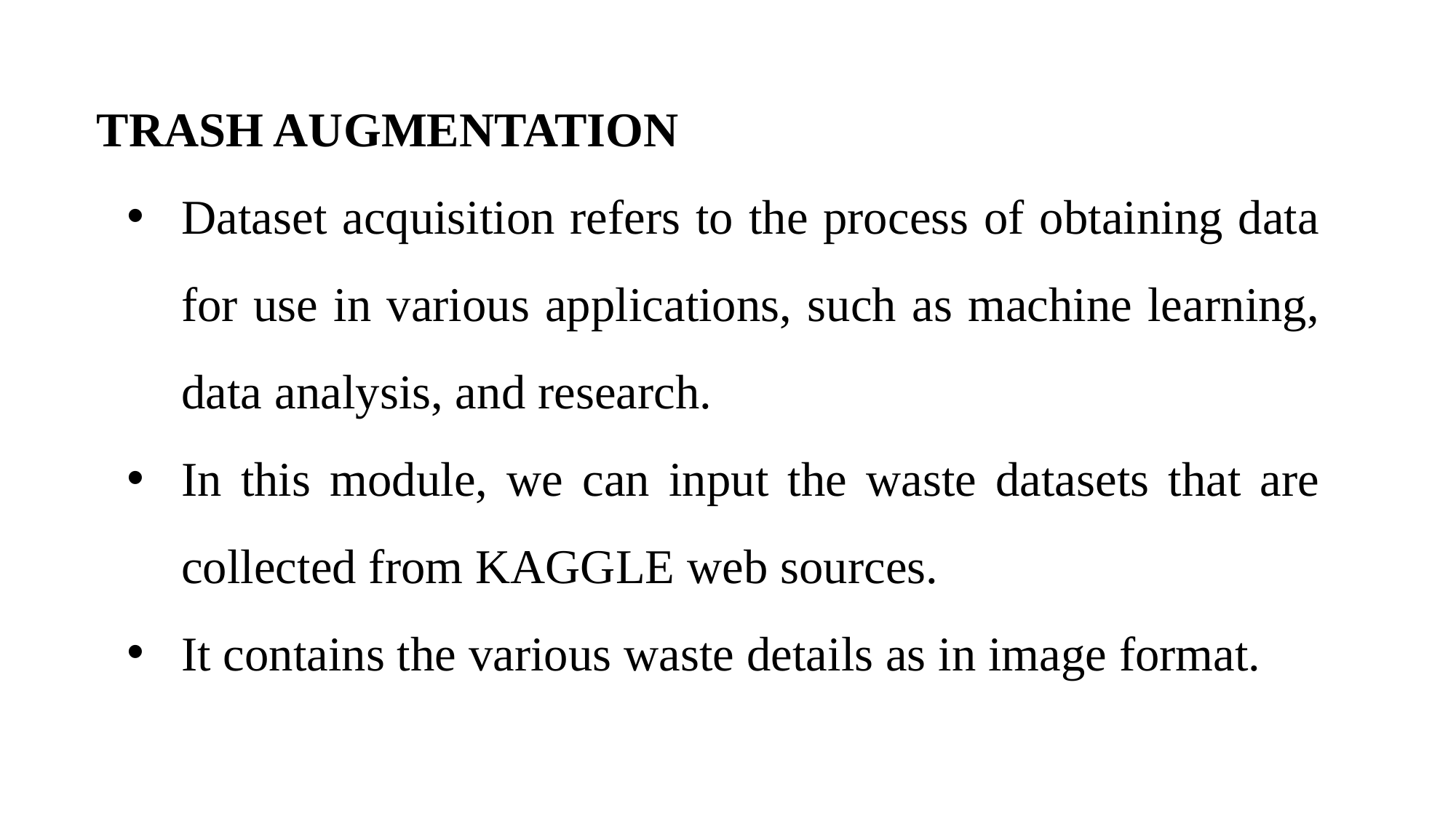

TRASH AUGMENTATION
Dataset acquisition refers to the process of obtaining data for use in various applications, such as machine learning, data analysis, and research.
In this module, we can input the waste datasets that are collected from KAGGLE web sources.
It contains the various waste details as in image format.